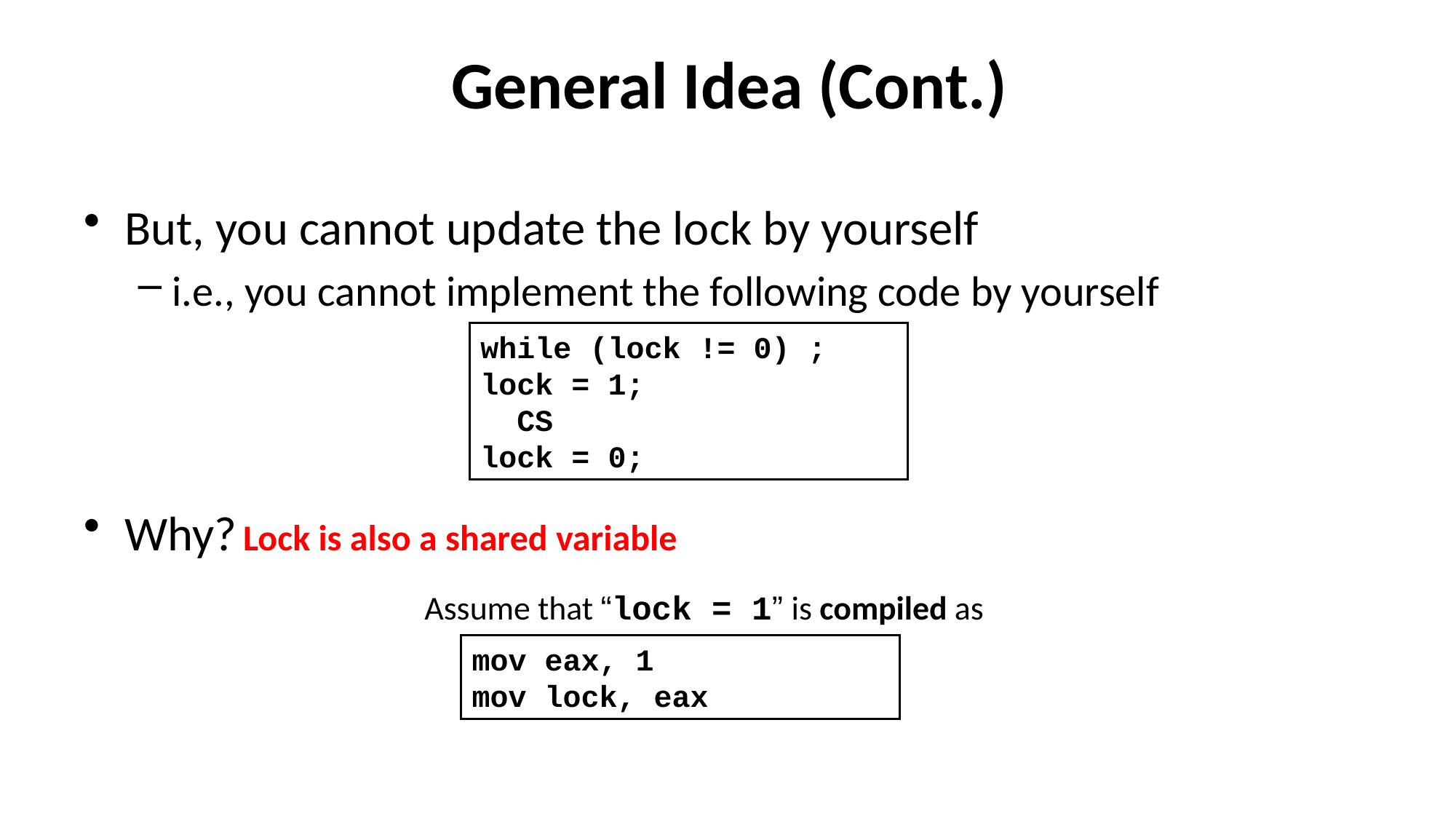

# General Idea (Cont.)
But, you cannot update the lock by yourself
i.e., you cannot implement the following code by yourself

Why? Lock is also a shared variable

while (lock != 0) ;
lock = 1;
  CS
lock = 0;
Assume that “lock = 1” is compiled as
mov eax, 1
mov lock, eax